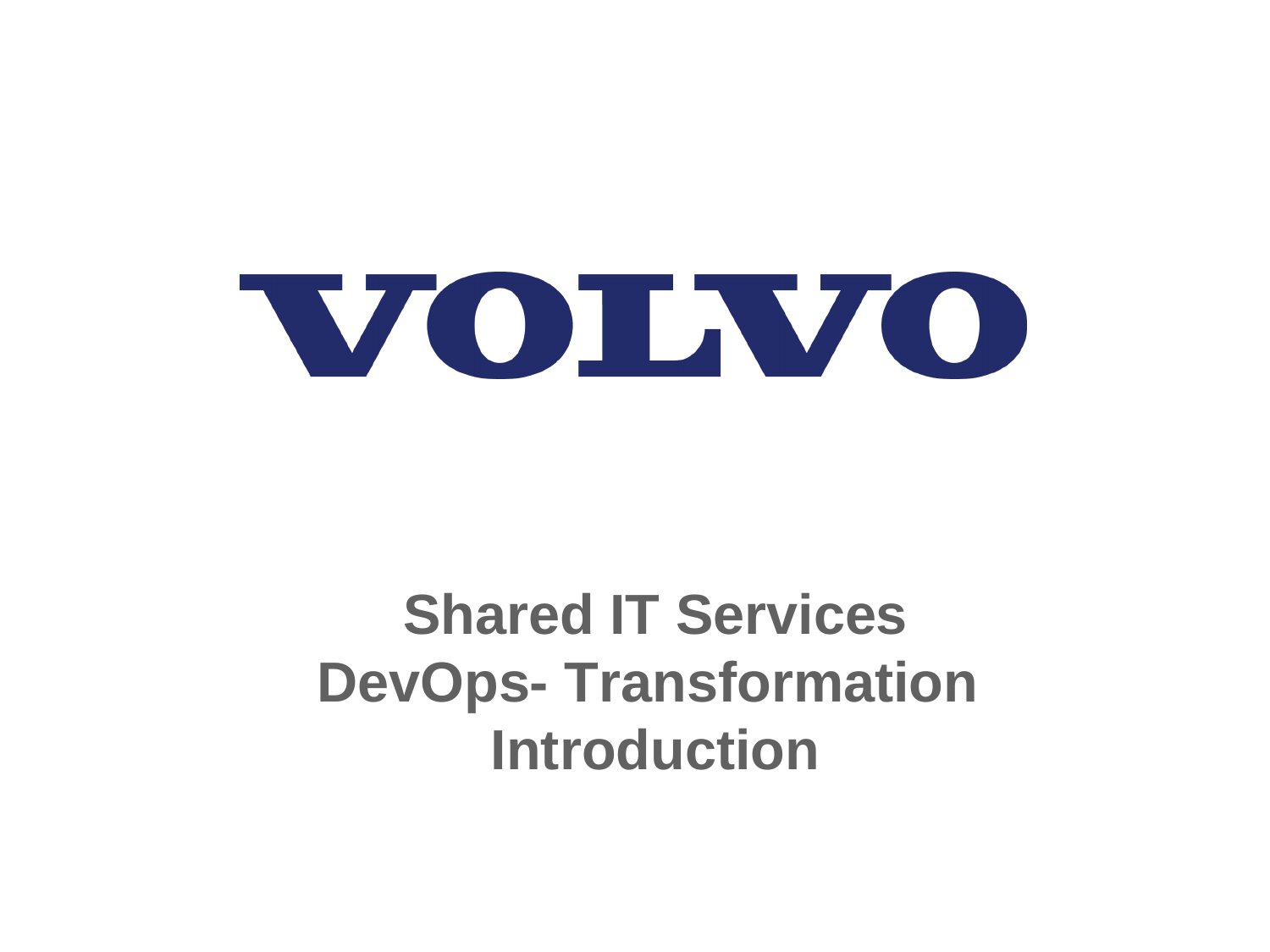

# Shared IT Services DevOps- Transformation Introduction